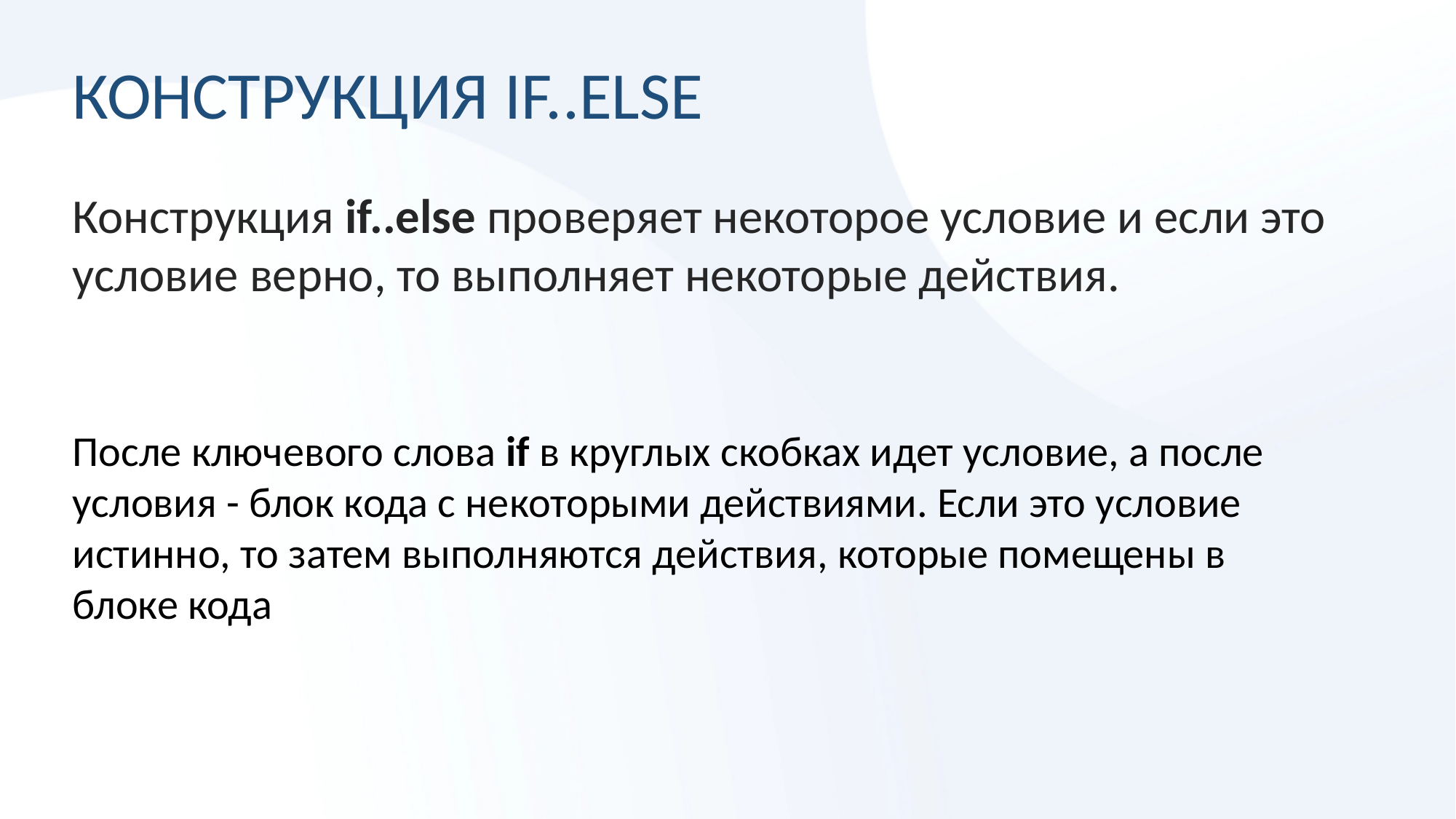

# КОНСТРУКЦИЯ IF..ELSE
Конструкция if..else проверяет некоторое условие и если это условие верно, то выполняет некоторые действия.

После ключевого слова if в круглых скобках идет условие, а после условия - блок кода с некоторыми действиями. Если это условие истинно, то затем выполняются действия, которые помещены в блоке кода